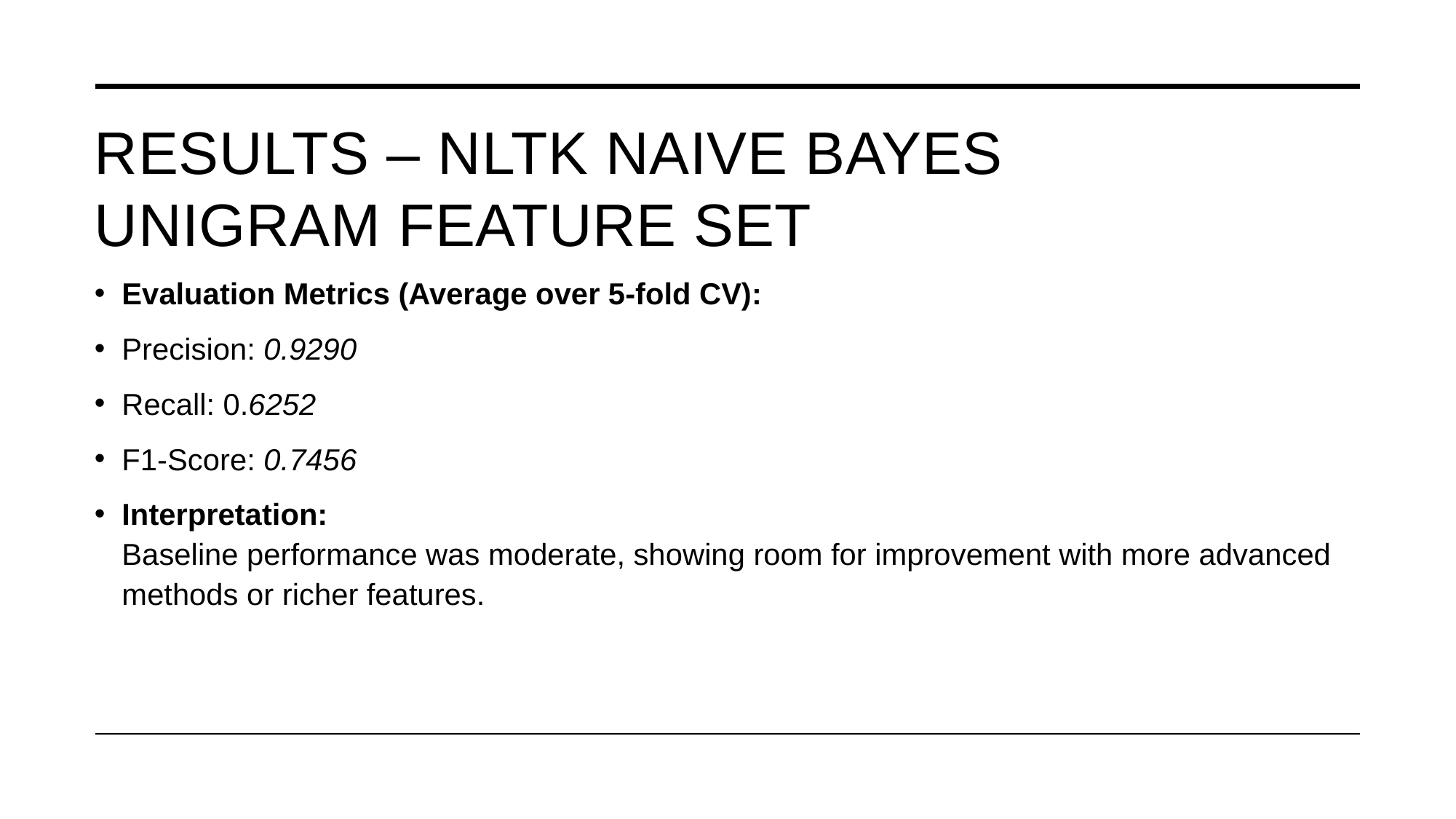

# Results – NLTK Naive Bayes UNIGRAM Feature set
Evaluation Metrics (Average over 5-fold CV):
Precision: 0.9290
Recall: 0.6252
F1-Score: 0.7456
Interpretation:
Baseline performance was moderate, showing room for improvement with more advanced methods or richer features.